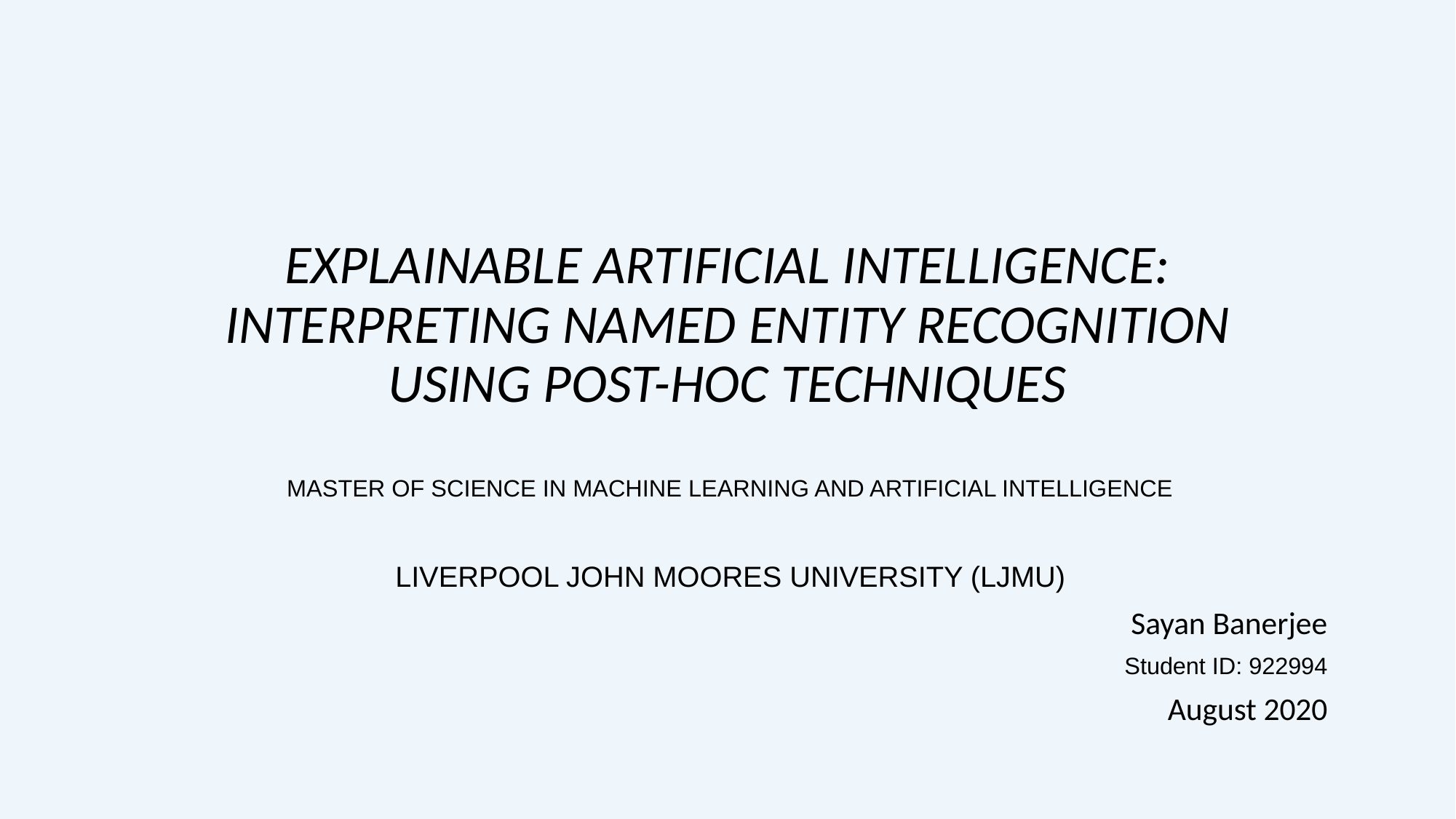

# EXPLAINABLE ARTIFICIAL INTELLIGENCE: INTERPRETING NAMED ENTITY RECOGNITION USING POST-HOC TECHNIQUES
MASTER OF SCIENCE IN MACHINE LEARNING AND ARTIFICIAL INTELLIGENCE

Liverpool John Moores University (LJMU)
Sayan Banerjee
Student ID: 922994
August 2020